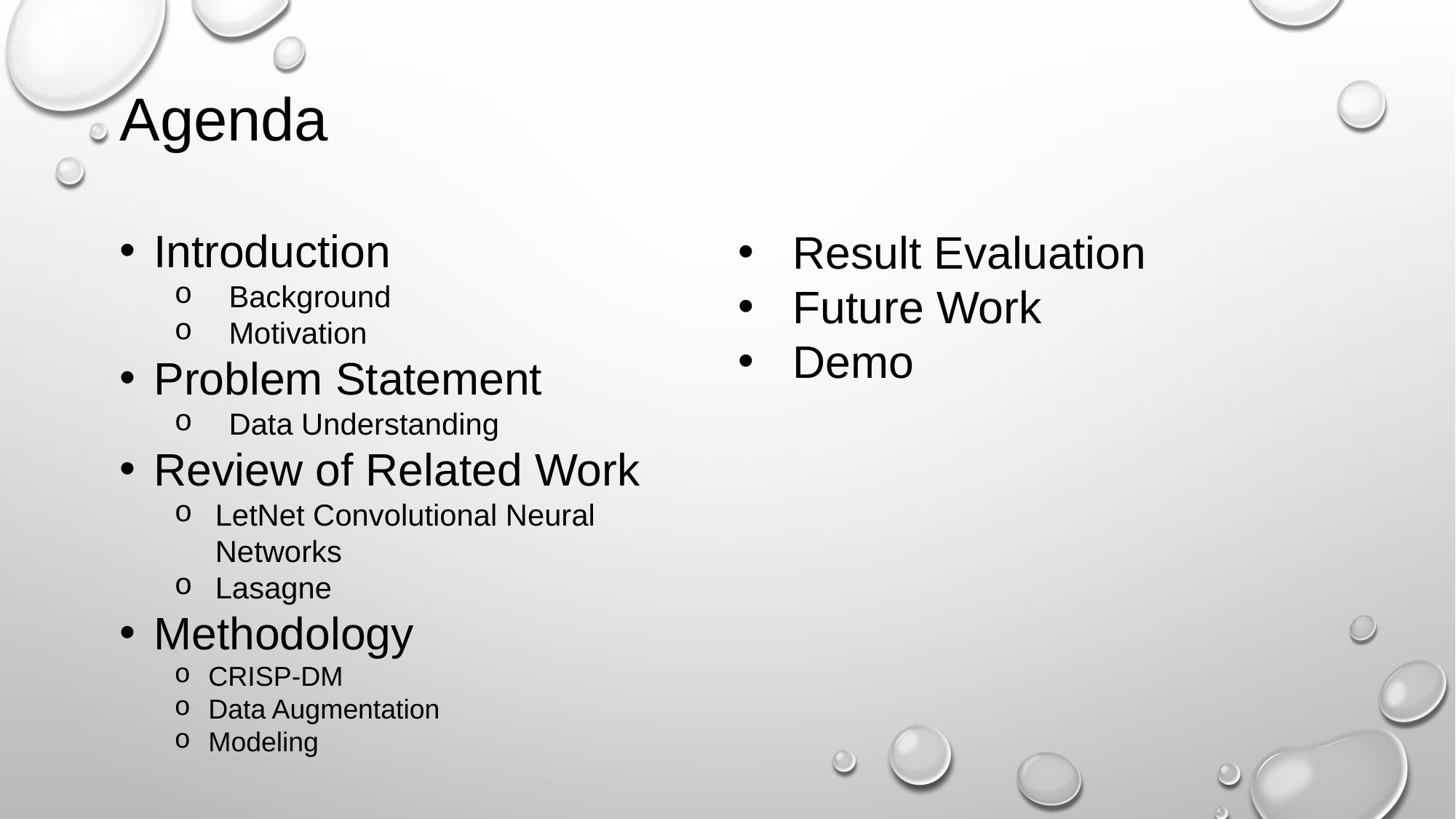

Agenda
Introduction
Background
Motivation
Problem Statement
Data Understanding
Review of Related Work
LetNet Convolutional Neural Networks
Lasagne
Methodology
CRISP-DM
Data Augmentation
Modeling

Result Evaluation
Future Work
Demo